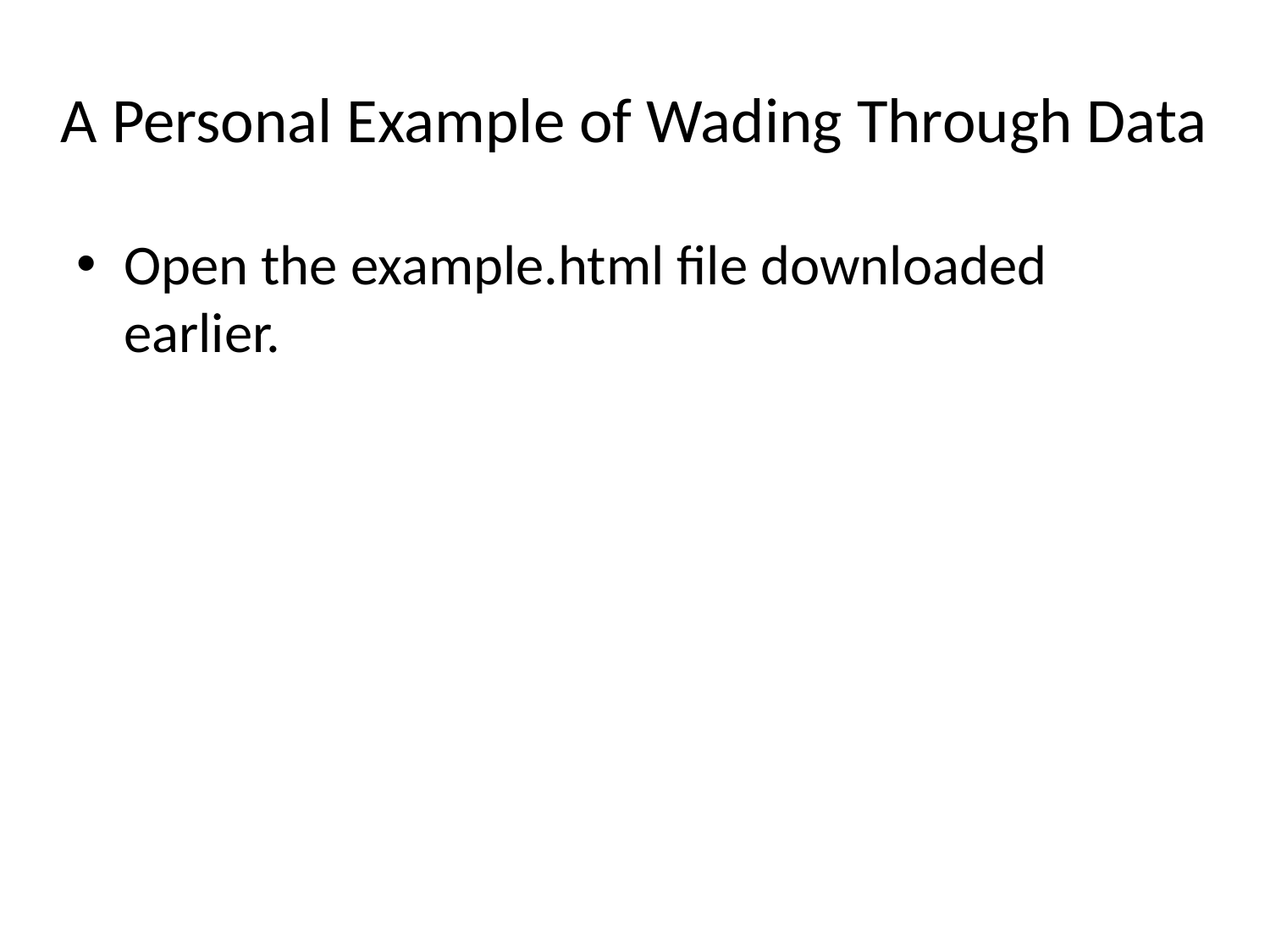

# A Personal Example of Wading Through Data
Open the example.html file downloaded earlier.